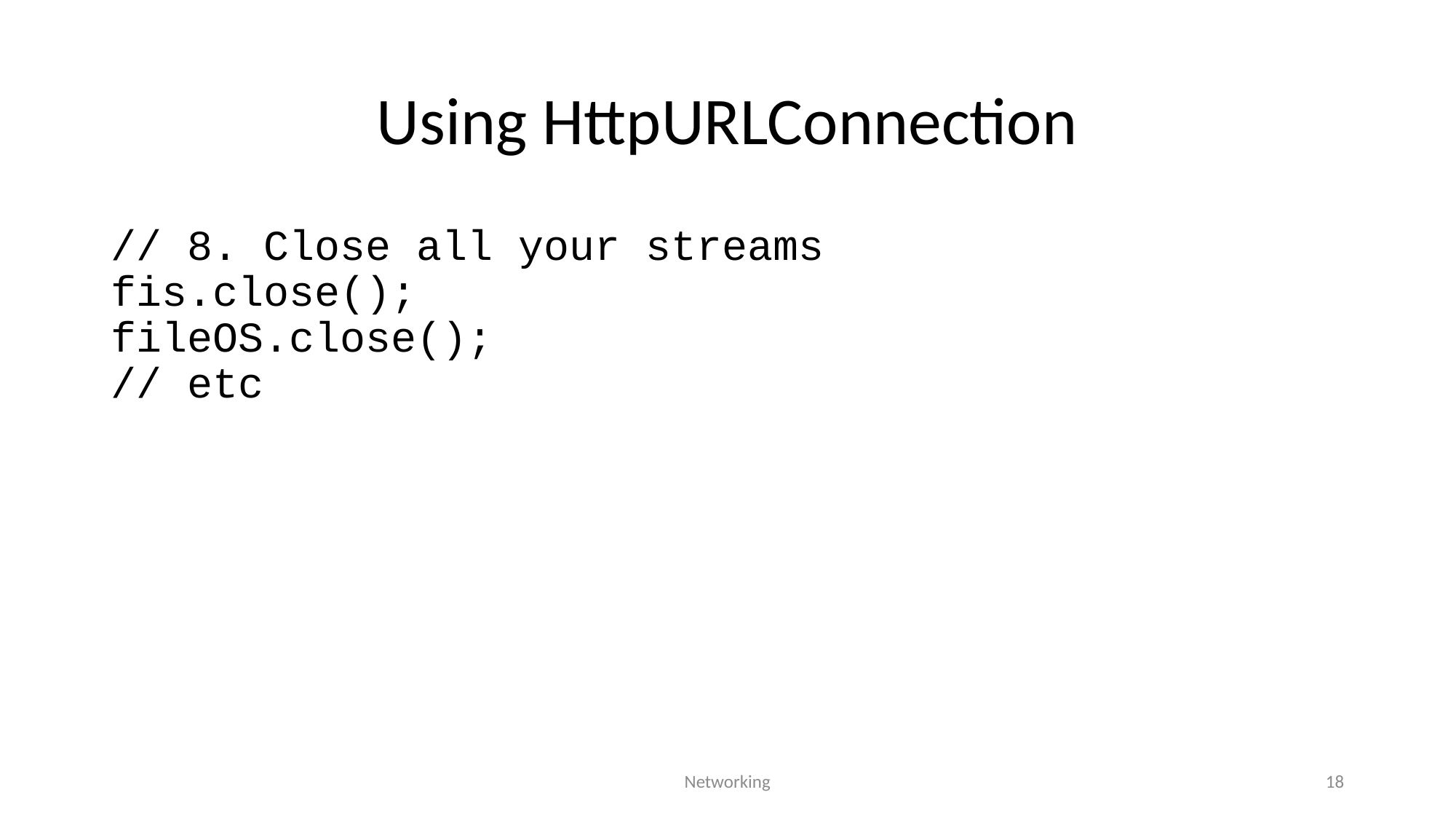

# Using HttpURLConnection
// 8. Close all your streams
fis.close();
fileOS.close();
// etc

Networking
18